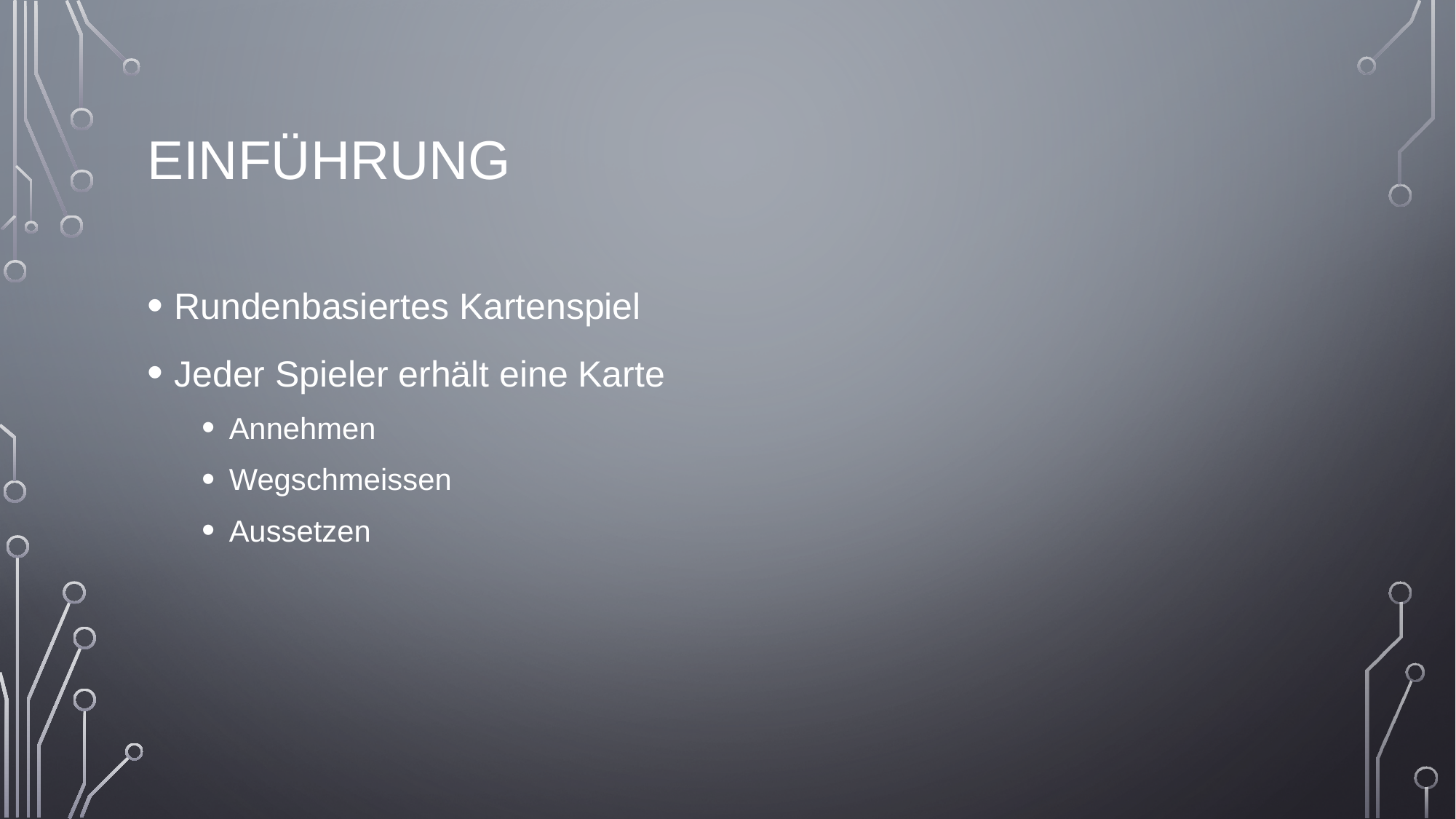

# Einführung
Rundenbasiertes Kartenspiel
Jeder Spieler erhält eine Karte
Annehmen
Wegschmeissen
Aussetzen